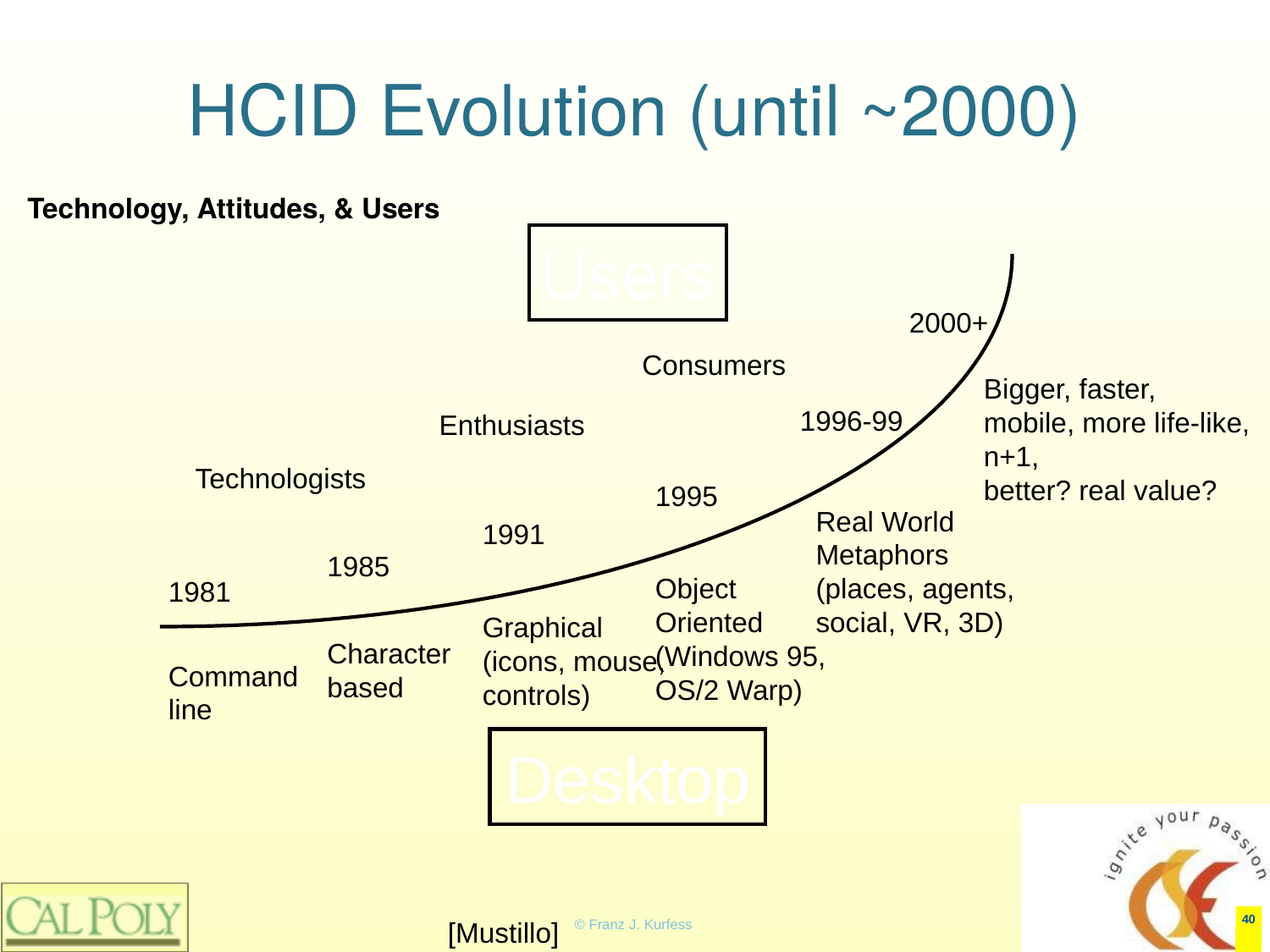

# HCID Evolution (until ~2000)
Technology, Attitudes, & Users

Users

2000+
Consumers
Bigger, faster, mobile, more life-like, n+1,
better? real value?
1996-99
Enthusiasts
Technologists
1995
Real World
Metaphors
(places, agents,
social, VR, 3D)
1991
1985
Object
Oriented
(Windows 95,
OS/2 Warp)
1981
Graphical
(icons, mouse, controls)
Character
based
Command
line
Desktop
40
[Mustillo]